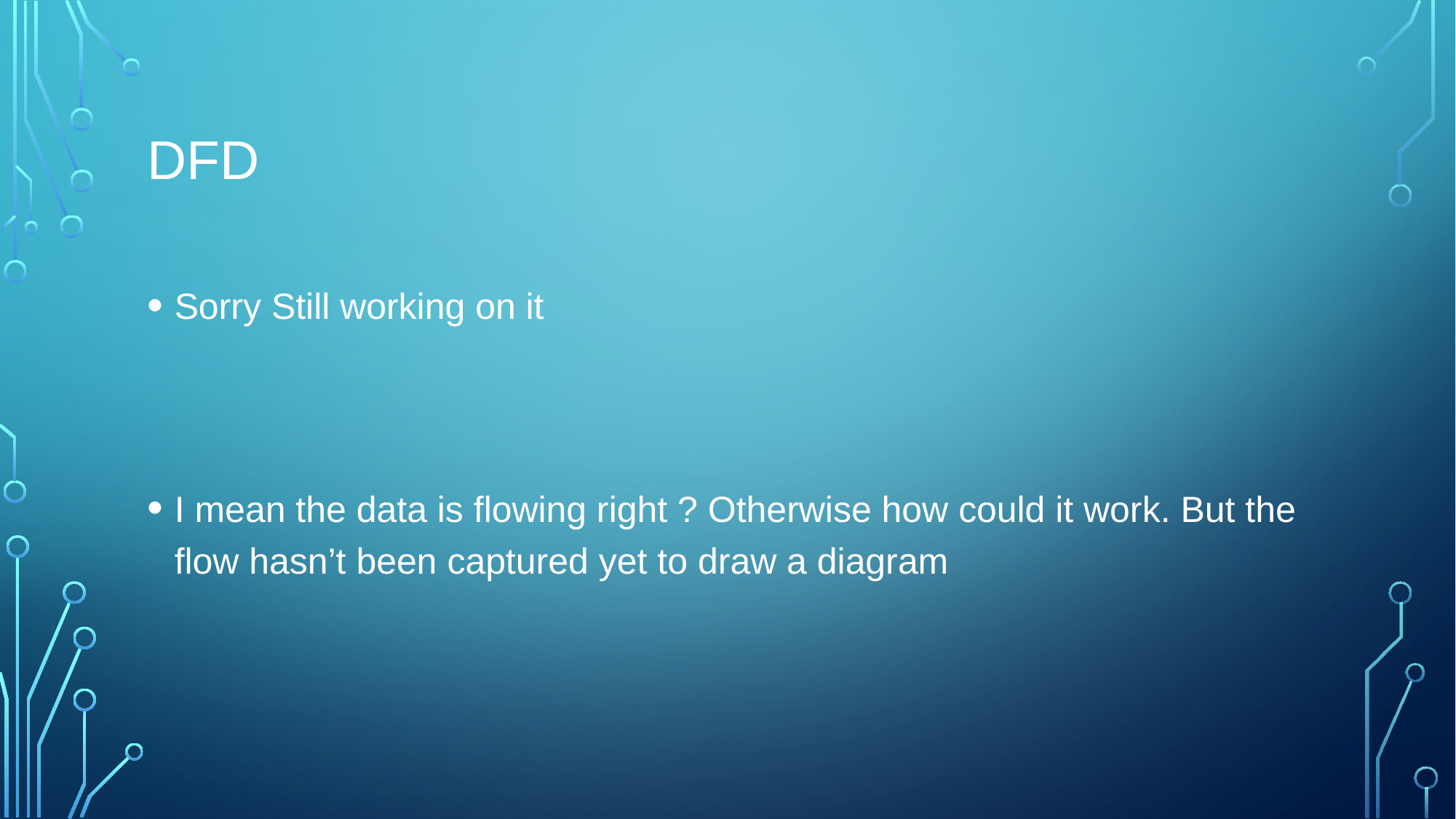

# Dfd
Sorry Still working on it

I mean the data is flowing right ? Otherwise how could it work. But the flow hasn’t been captured yet to draw a diagram